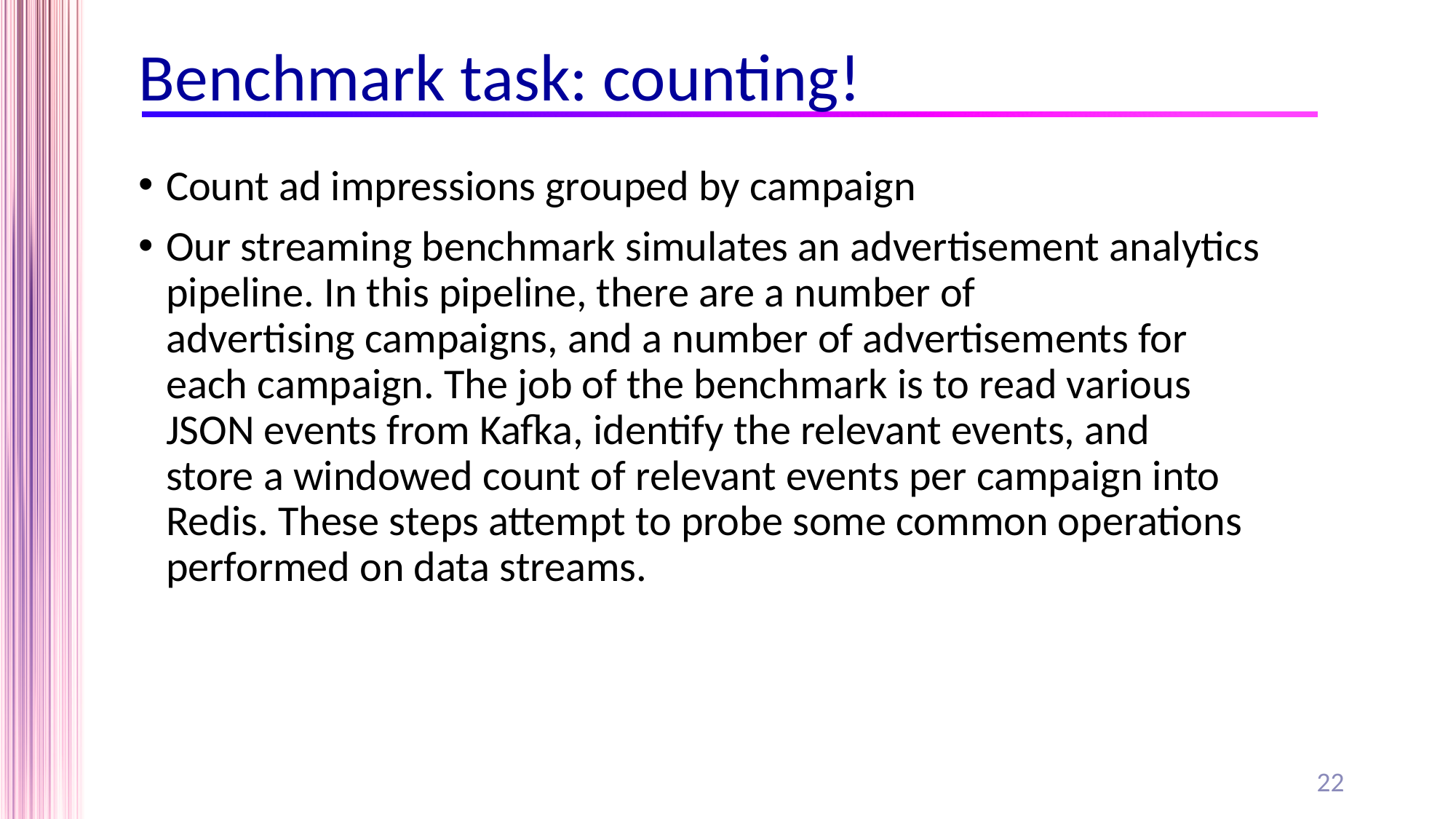

# Benchmark task: counting!
Count ad impressions grouped by campaign
Our streaming benchmark simulates an advertisement analytics pipeline. In this pipeline, there are a number of
advertising campaigns, and a number of advertisements for
each campaign. The job of the benchmark is to read various
JSON events from Kafka, identify the relevant events, and
store a windowed count of relevant events per campaign into
Redis. These steps attempt to probe some common operations
performed on data streams.
22